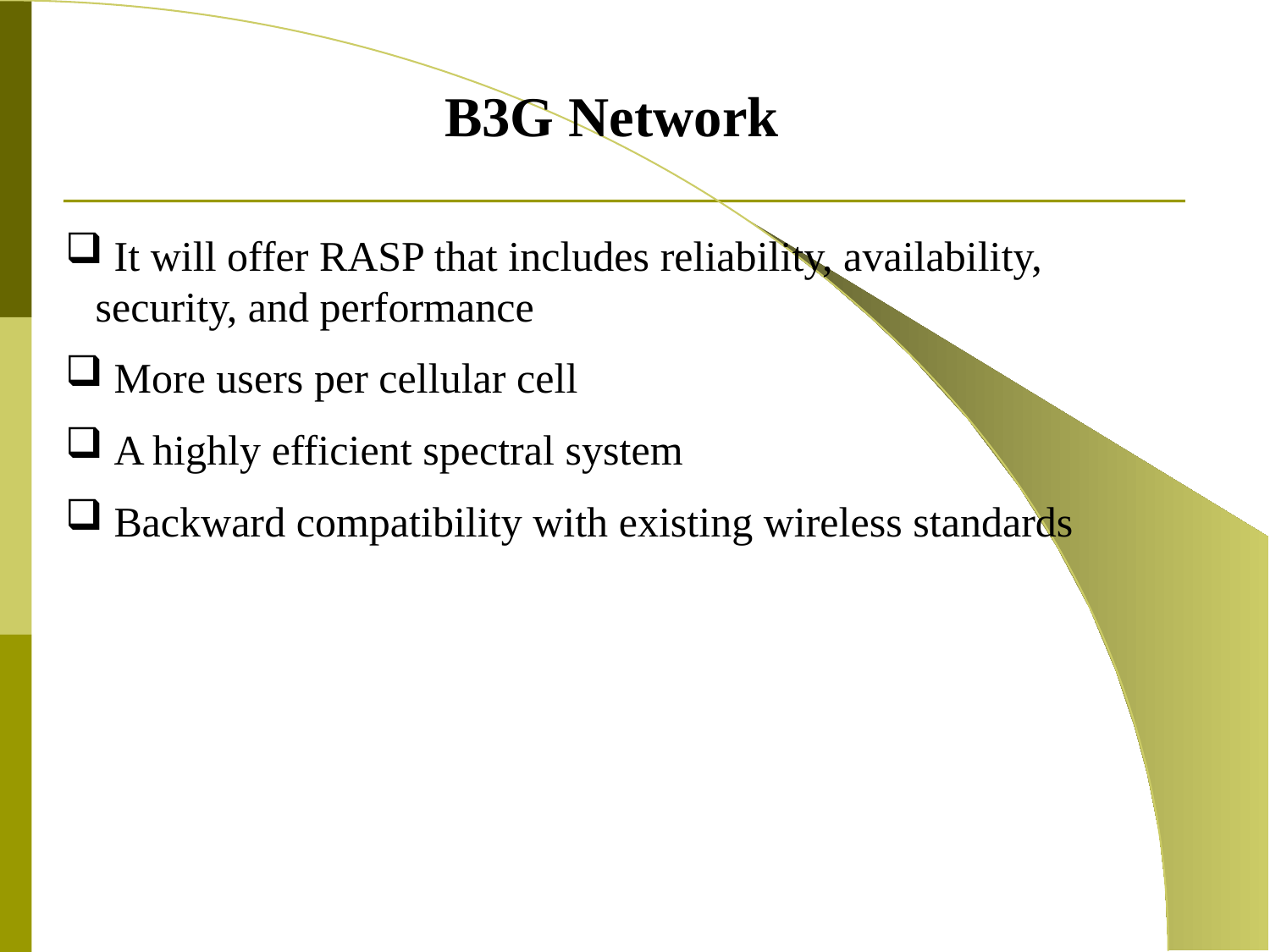

B3G Network
 It will offer RASP that includes reliability, availability, security, and performance
 More users per cellular cell
 A highly efficient spectral system
 Backward compatibility with existing wireless standards